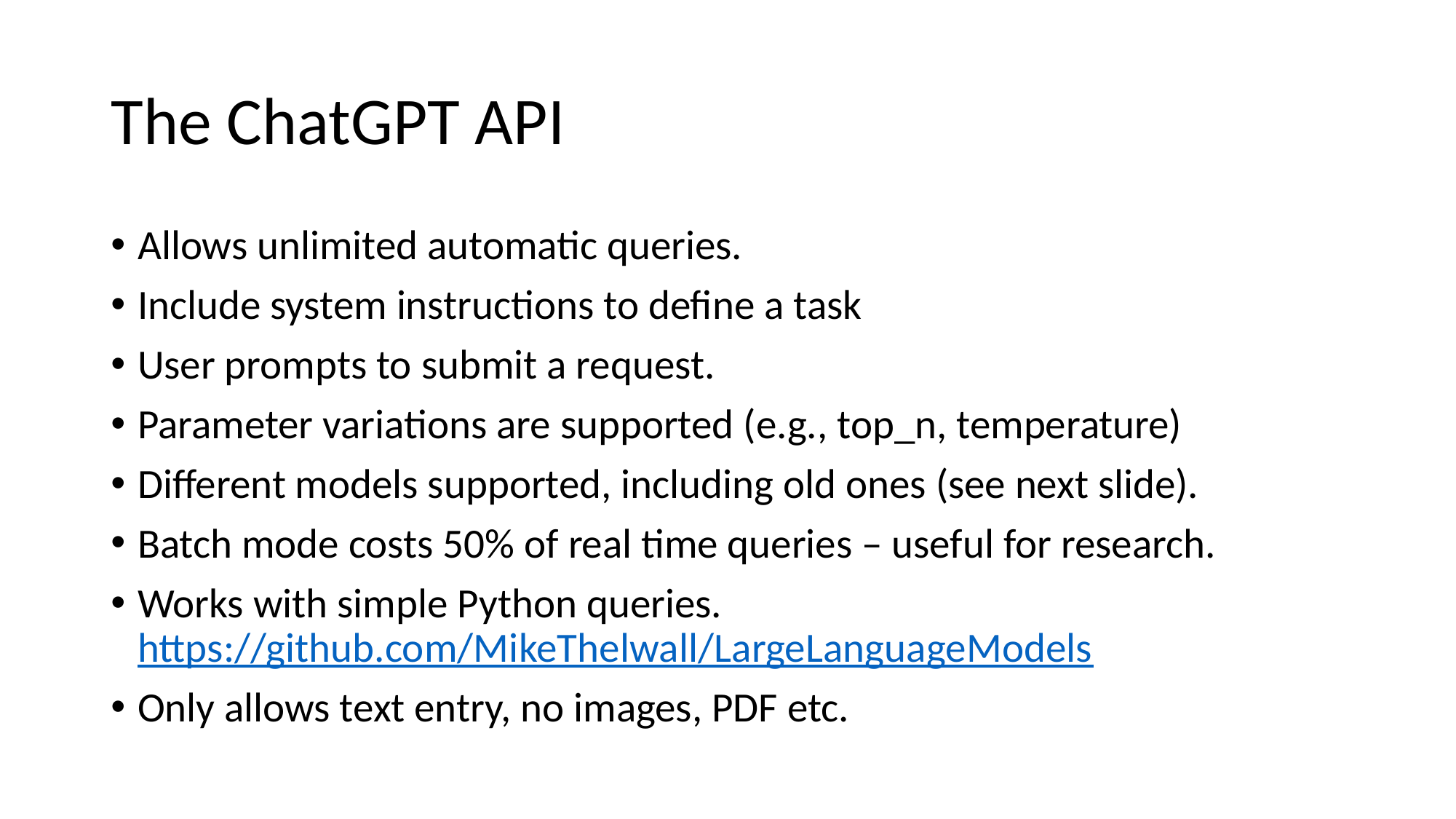

# The ChatGPT API
Allows unlimited automatic queries.
Include system instructions to define a task
User prompts to submit a request.
Parameter variations are supported (e.g., top_n, temperature)
Different models supported, including old ones (see next slide).
Batch mode costs 50% of real time queries – useful for research.
Works with simple Python queries. https://github.com/MikeThelwall/LargeLanguageModels
Only allows text entry, no images, PDF etc.